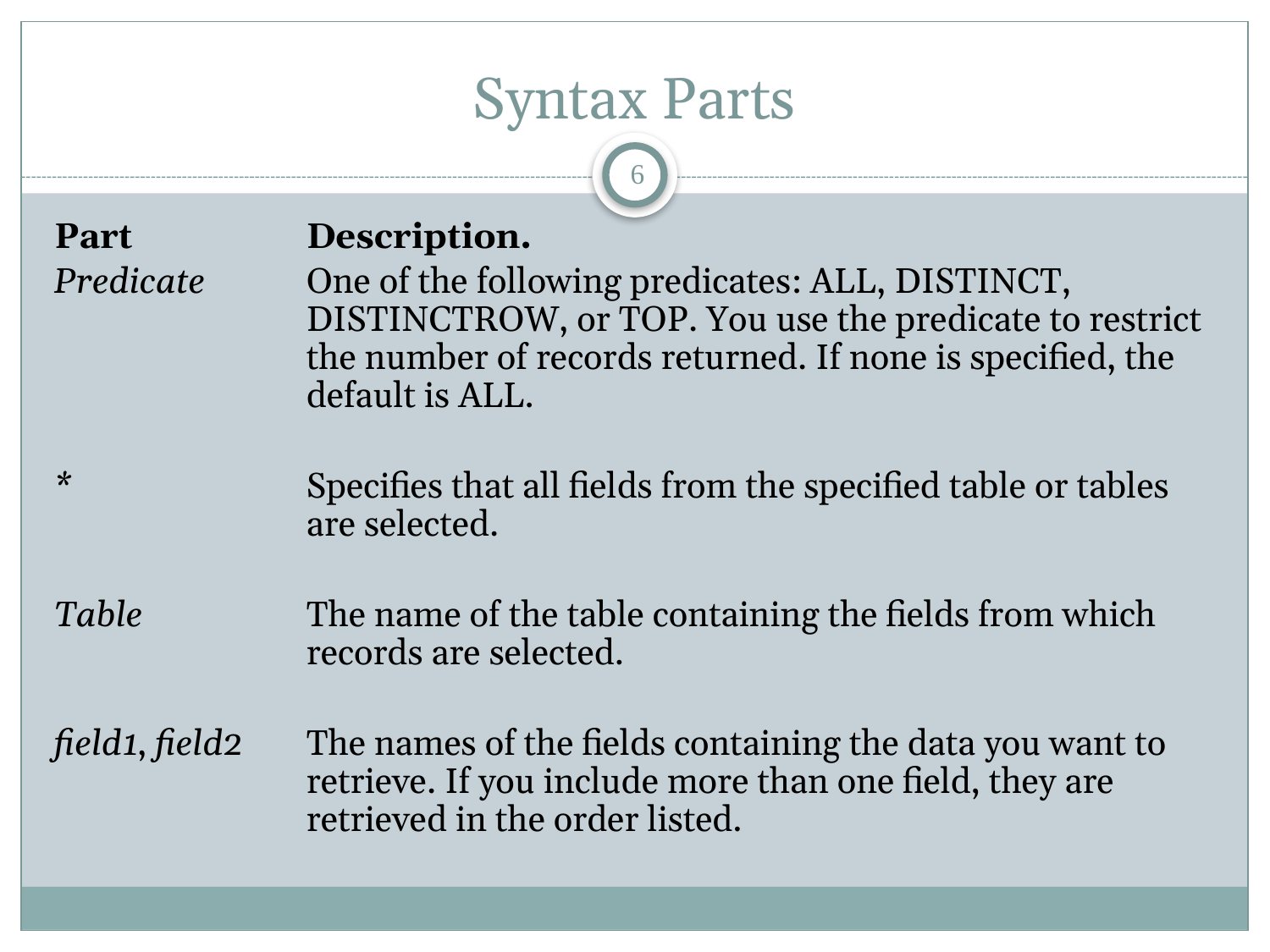

# Syntax Parts
6
Part	Description.
Predicate	One of the following predicates: ALL, DISTINCT, DISTINCTROW, or TOP. You use the predicate to restrict the number of records returned. If none is specified, the default is ALL.

*	Specifies that all fields from the specified table or tables are selected.

Table	The name of the table containing the fields from which records are selected.

field1, field2	The names of the fields containing the data you want to retrieve. If you include more than one field, they are retrieved in the order listed.